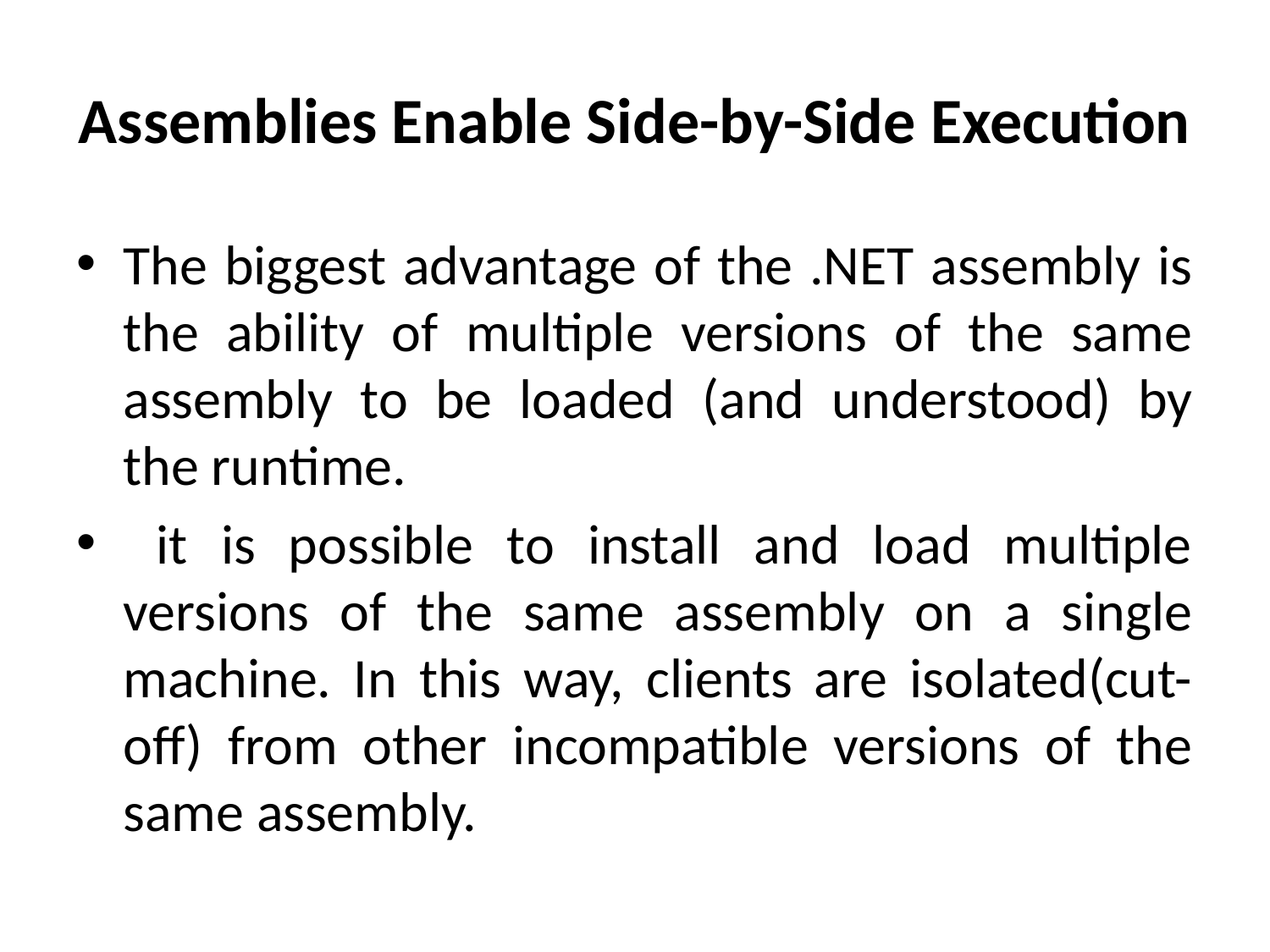

# Assemblies Enable Side-by-Side Execution
The biggest advantage of the .NET assembly is the ability of multiple versions of the same assembly to be loaded (and understood) by the runtime.
 it is possible to install and load multiple versions of the same assembly on a single machine. In this way, clients are isolated(cut-off) from other incompatible versions of the same assembly.